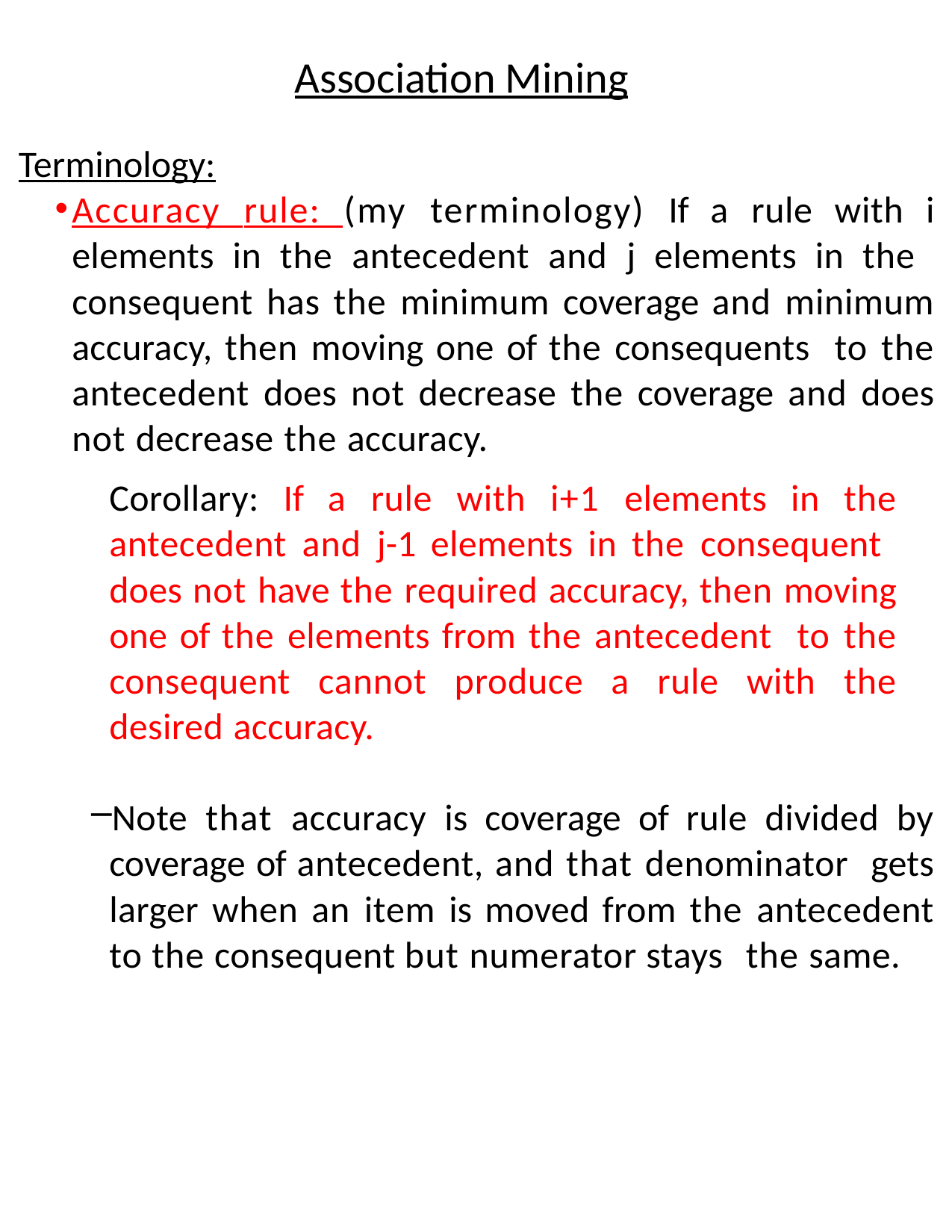

# Association Mining
Terminology:
Accuracy rule: (my terminology) If a rule with i elements in the antecedent and j elements in the  consequent has the minimum coverage and minimum accuracy, then moving one of the consequents  to the antecedent does not decrease the coverage and does not decrease the accuracy.
Corollary: If a rule with i+1 elements in the antecedent and j-1 elements in the consequent  does not have the required accuracy, then moving one of the elements from the antecedent  to the consequent cannot produce a rule with the desired accuracy.

Note that accuracy is coverage of rule divided by coverage of antecedent, and that denominator  gets larger when an item is moved from the antecedent to the consequent but numerator stays  the same.